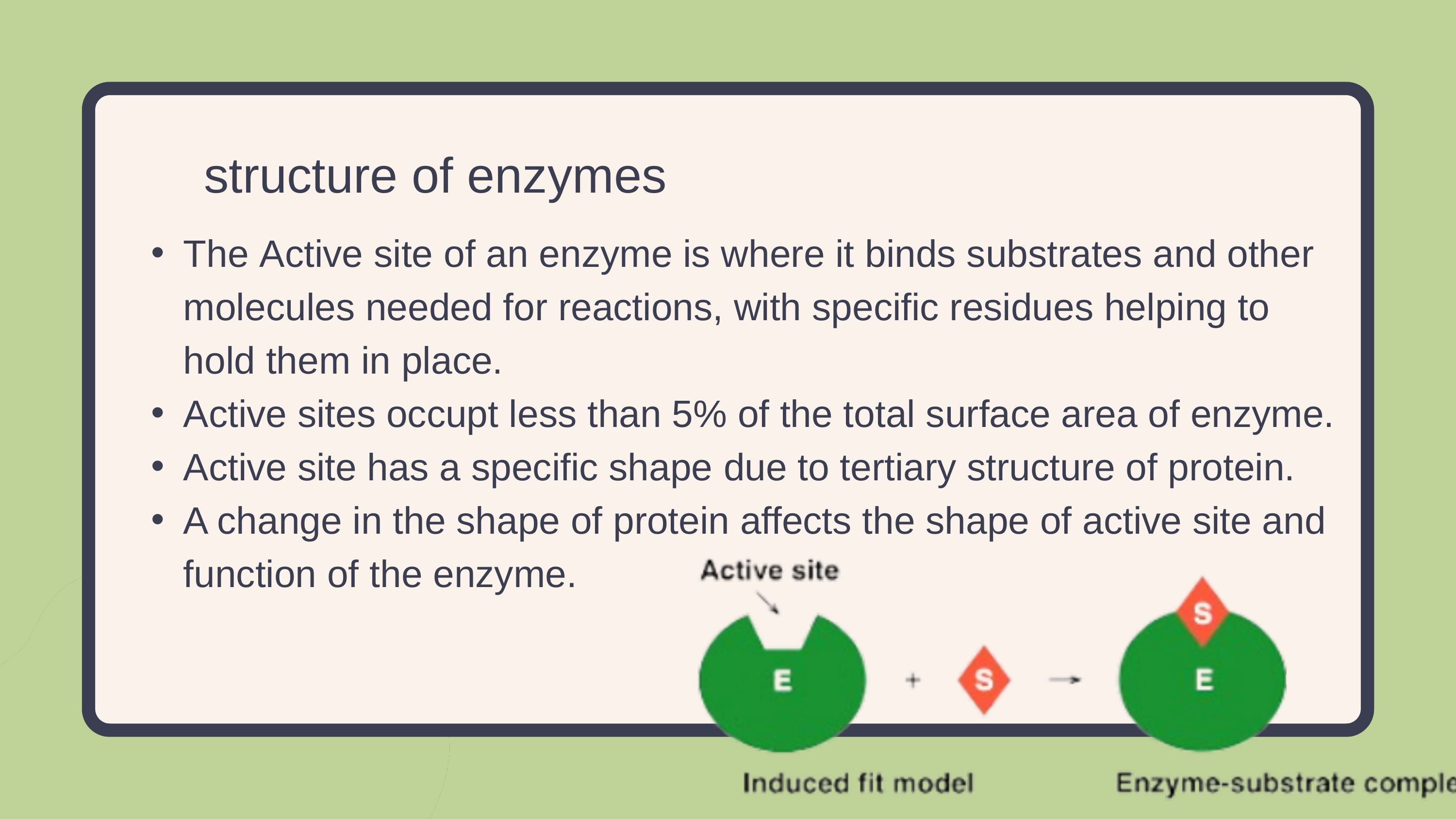

structure of enzymes
The Active site of an enzyme is where it binds substrates and other molecules needed for reactions, with specific residues helping to hold them in place.
Active sites occupt less than 5% of the total surface area of enzyme.
Active site has a specific shape due to tertiary structure of protein.
A change in the shape of protein affects the shape of active site and function of the enzyme.